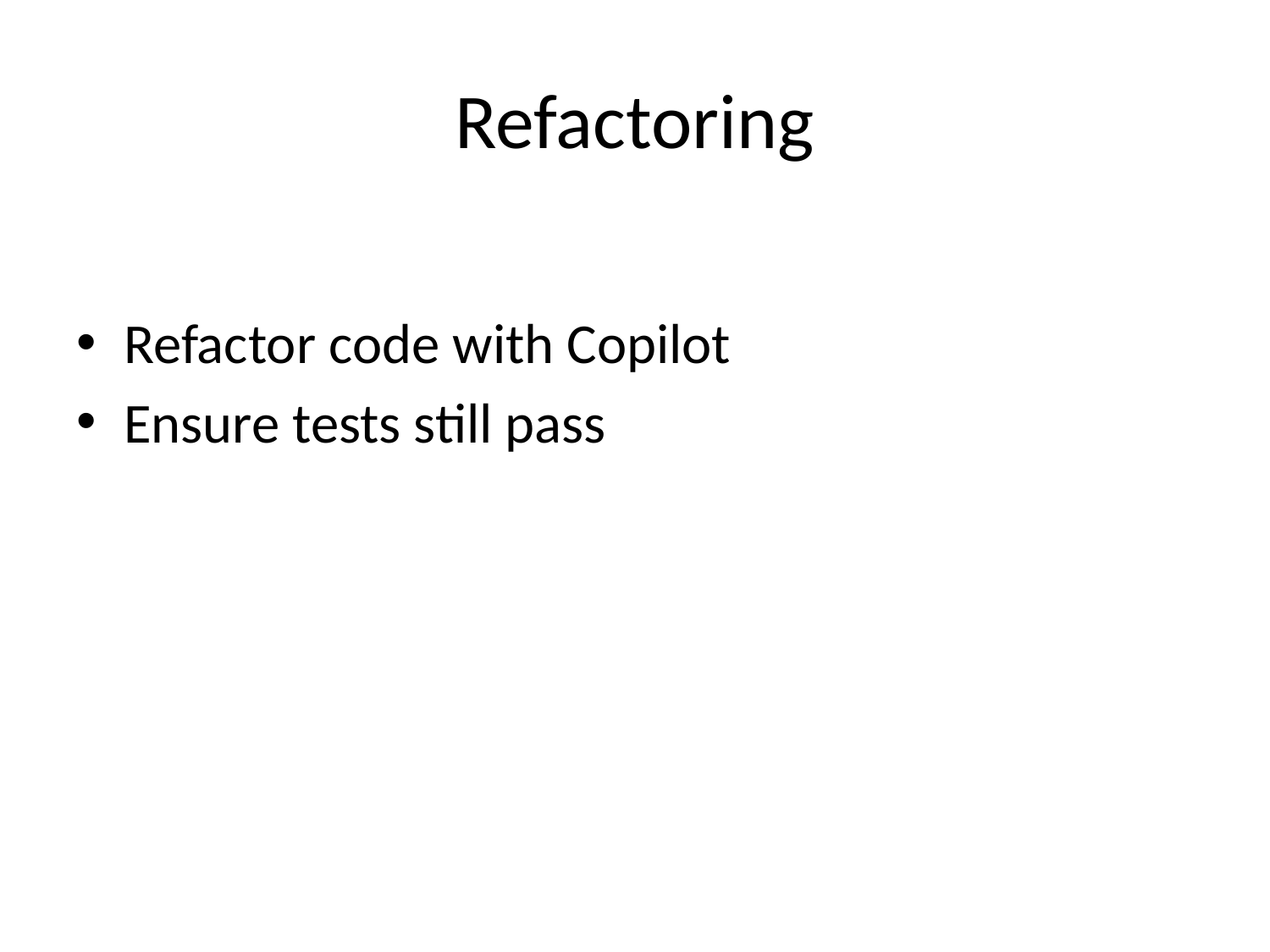

# Refactoring

Refactor code with Copilot
Ensure tests still pass